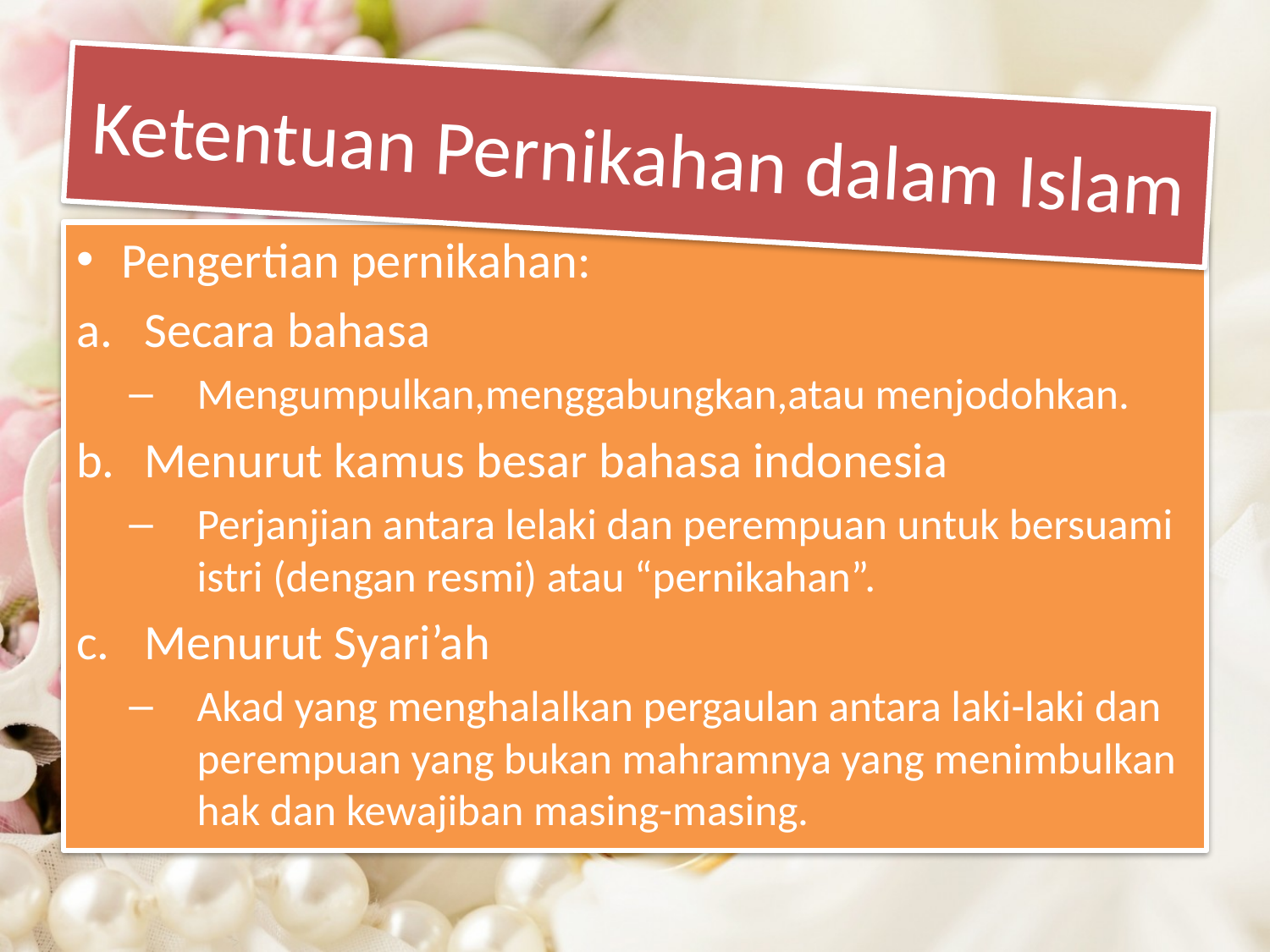

# Ketentuan Pernikahan dalam Islam
Pengertian pernikahan:
Secara bahasa
Mengumpulkan,menggabungkan,atau menjodohkan.
Menurut kamus besar bahasa indonesia
Perjanjian antara lelaki dan perempuan untuk bersuami istri (dengan resmi) atau “pernikahan”.
Menurut Syari’ah
Akad yang menghalalkan pergaulan antara laki-laki dan perempuan yang bukan mahramnya yang menimbulkan hak dan kewajiban masing-masing.